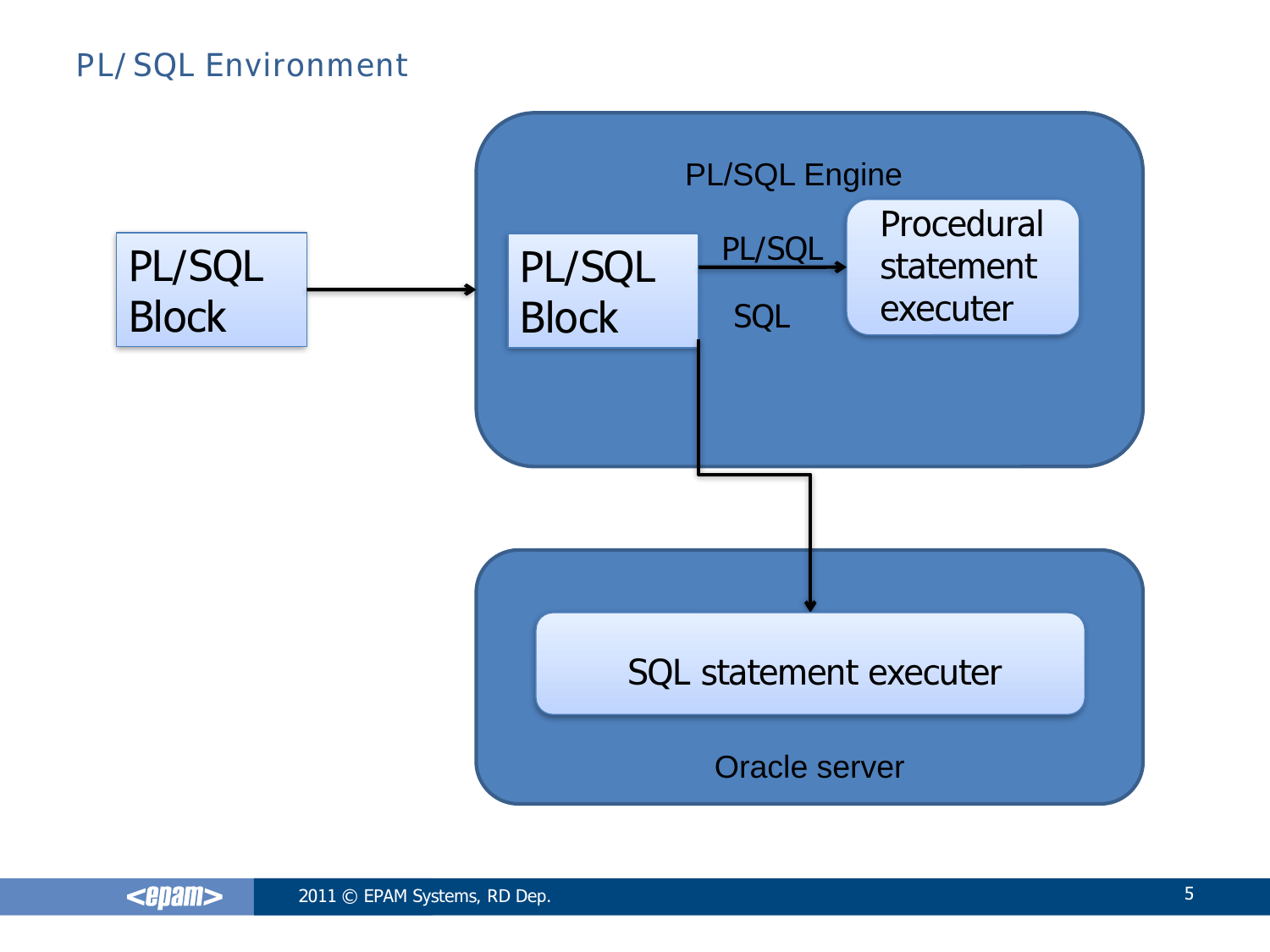

# PL/SQL Environment

PL/SQL Engine
Procedural statement executer

PL/SQL
PL/SQL Block
PL/SQL Block
SQL

SQL statement executer
Oracle server
5
2011 © EPAM Systems, RD Dep.